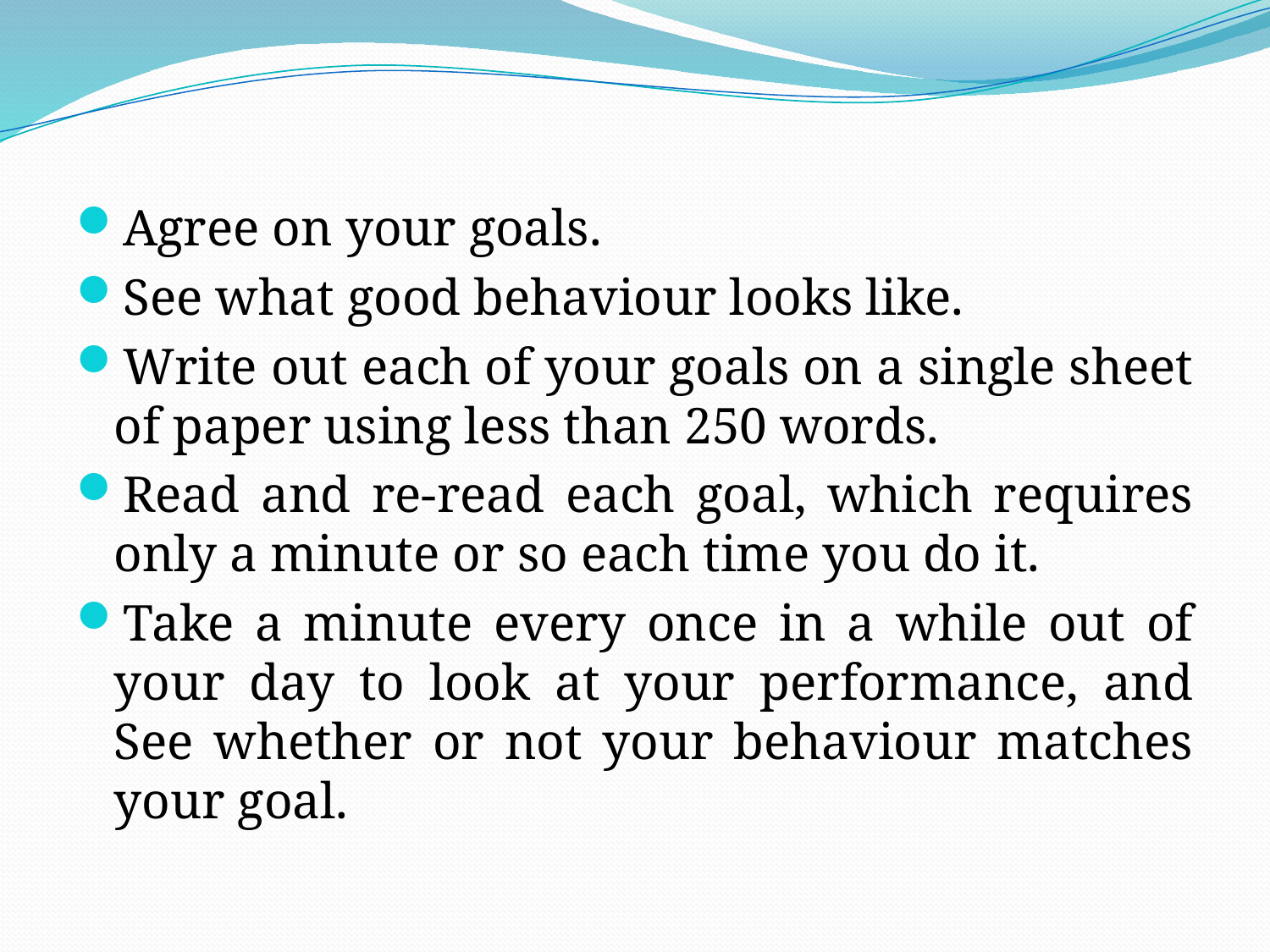

Agree on your goals.
See what good behaviour looks like.
Write out each of your goals on a single sheet of paper using less than 250 words.
Read and re-read each goal, which requires only a minute or so each time you do it.
Take a minute every once in a while out of your day to look at your performance, and See whether or not your behaviour matches your goal.